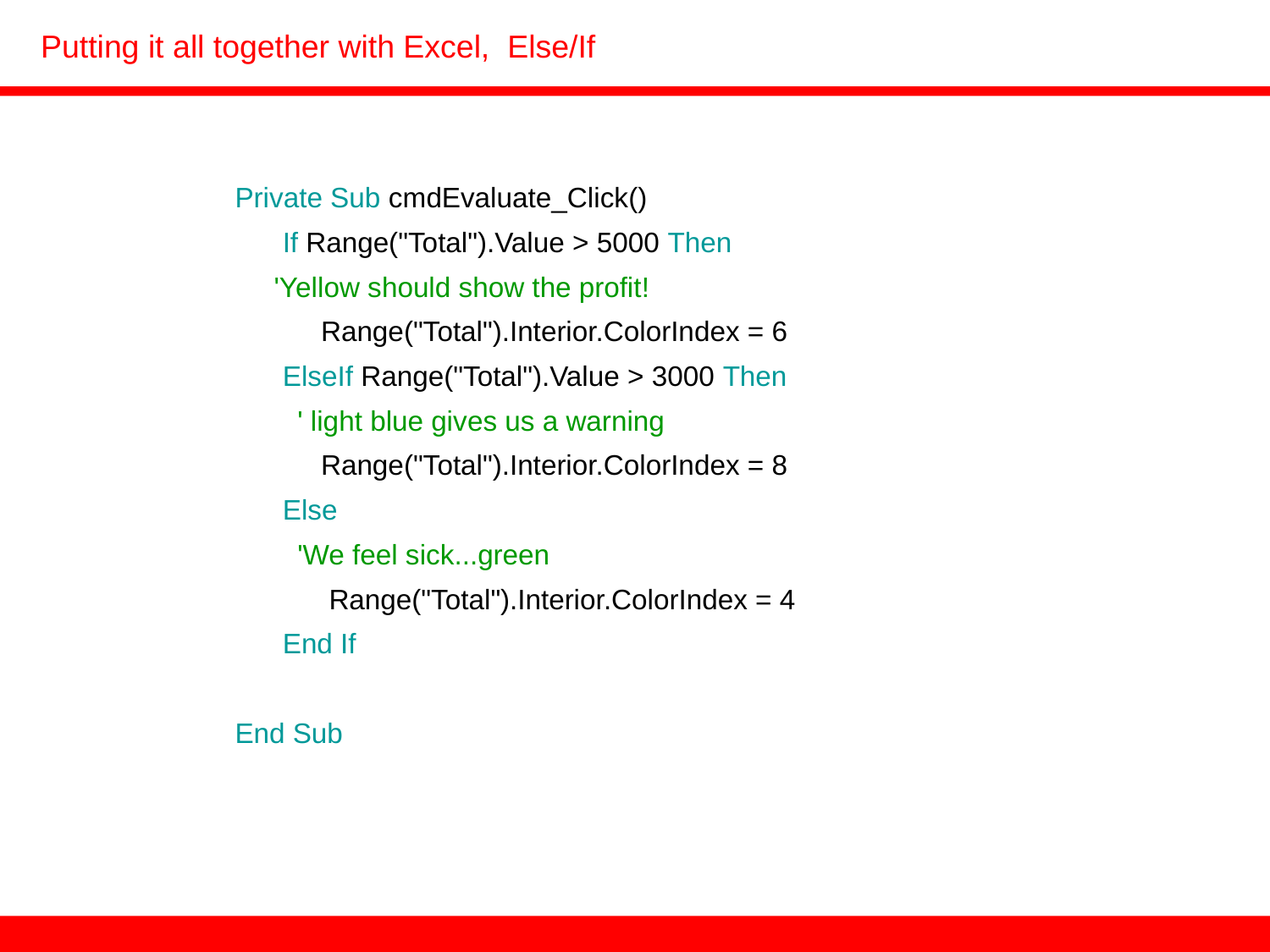

# Putting it all together with Excel,  Else/If
Private Sub cmdEvaluate_Click()
	If Range("Total").Value > 5000 Then
     'Yellow should show the profit!
           Range("Total").Interior.ColorIndex = 6
	ElseIf Range("Total").Value > 3000 Then
        ' light blue gives us a warning
           Range("Total").Interior.ColorIndex = 8
	Else
        'We feel sick...green
            Range("Total").Interior.ColorIndex = 4
	End If

End Sub